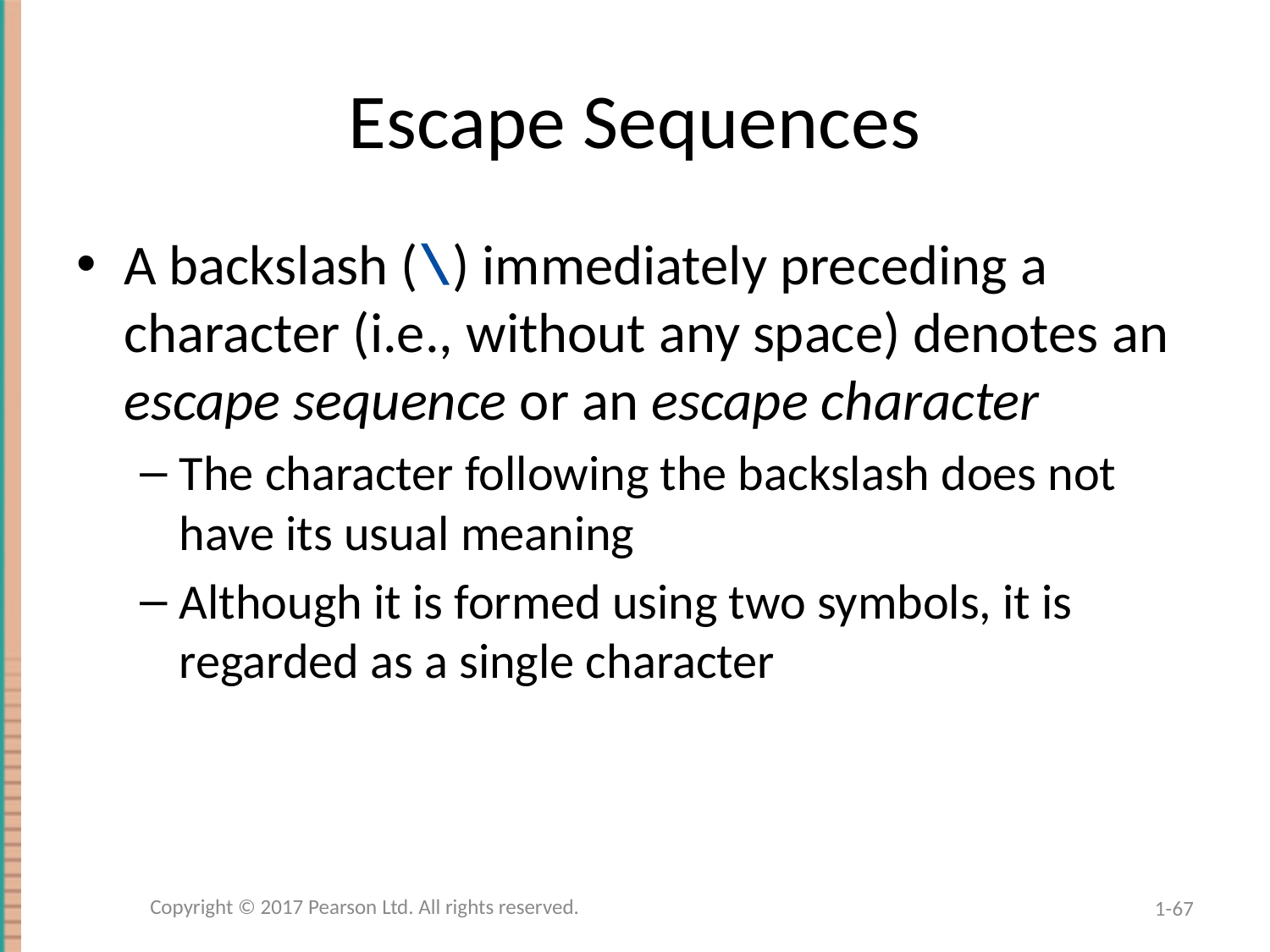

# Escape Sequences
A backslash (\) immediately preceding a character (i.e., without any space) denotes an escape sequence or an escape character
The character following the backslash does not have its usual meaning
Although it is formed using two symbols, it is regarded as a single character
Copyright © 2017 Pearson Ltd. All rights reserved.
1-67